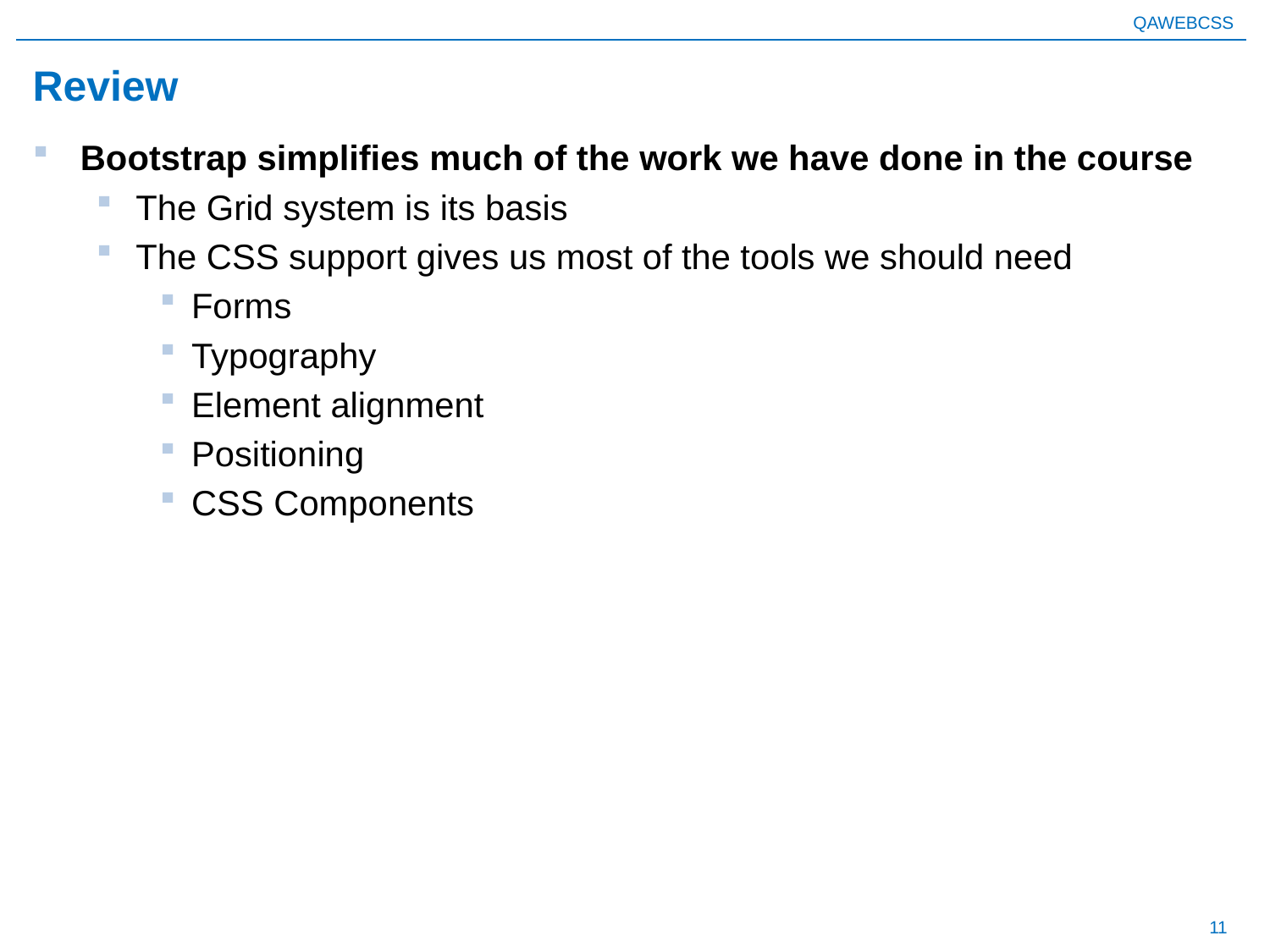

# Review
Bootstrap simplifies much of the work we have done in the course
The Grid system is its basis
The CSS support gives us most of the tools we should need
Forms
Typography
Element alignment
Positioning
CSS Components